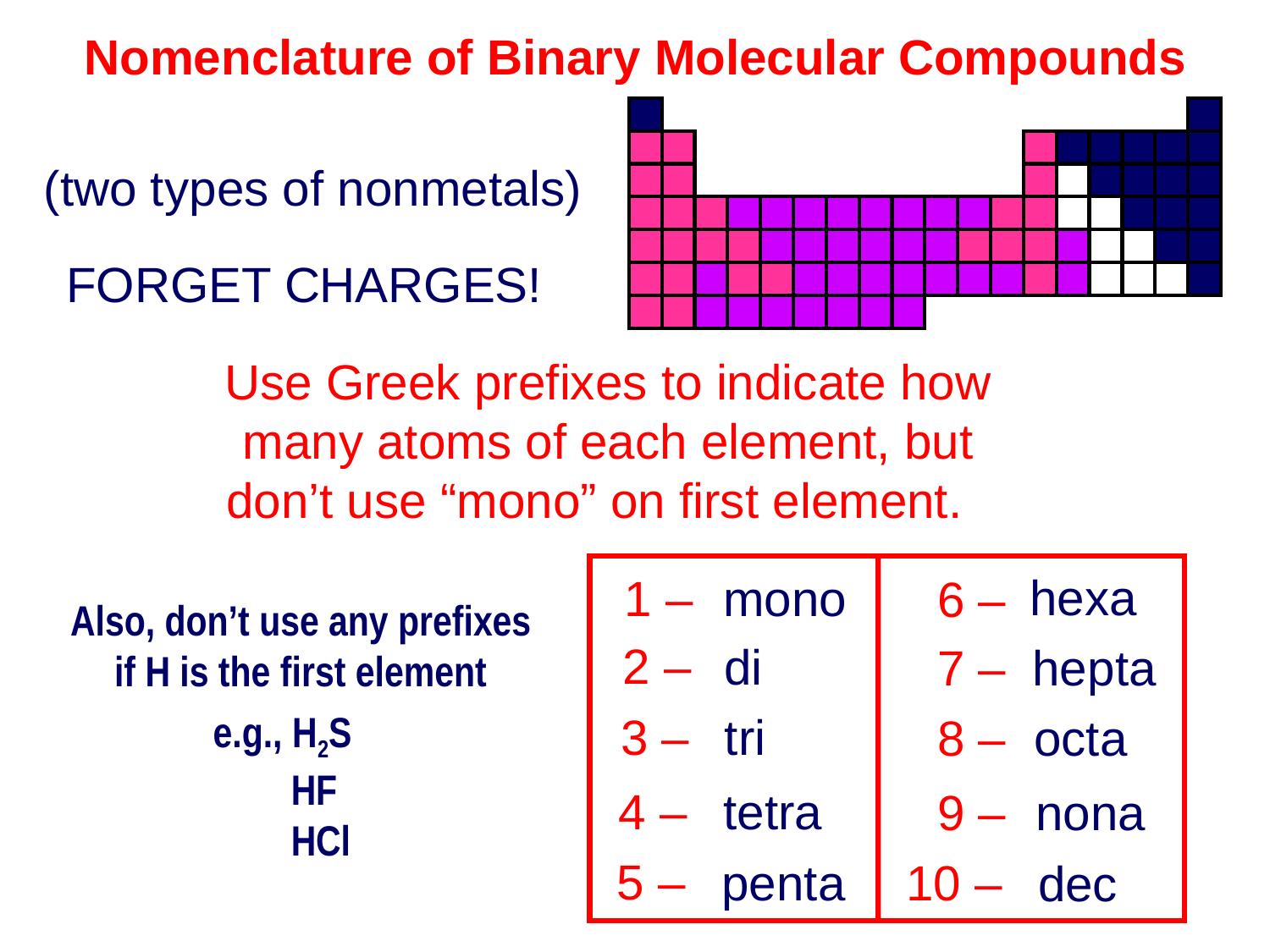

Nomenclature of Binary Molecular Compounds

(two types of nonmetals)
FORGET CHARGES!
Use Greek prefixes to indicate how
many atoms of each element, but
don’t use “mono” on first element.

1 –
6 –
2 –
7 –
3 –
8 –
4 –
9 –
5 –
10 –
hexa
mono
Also, don’t use any prefixes
if H is the first element
di
hepta
tri
octa
e.g., H2S
        HF
        HCl
tetra
nona
penta
dec